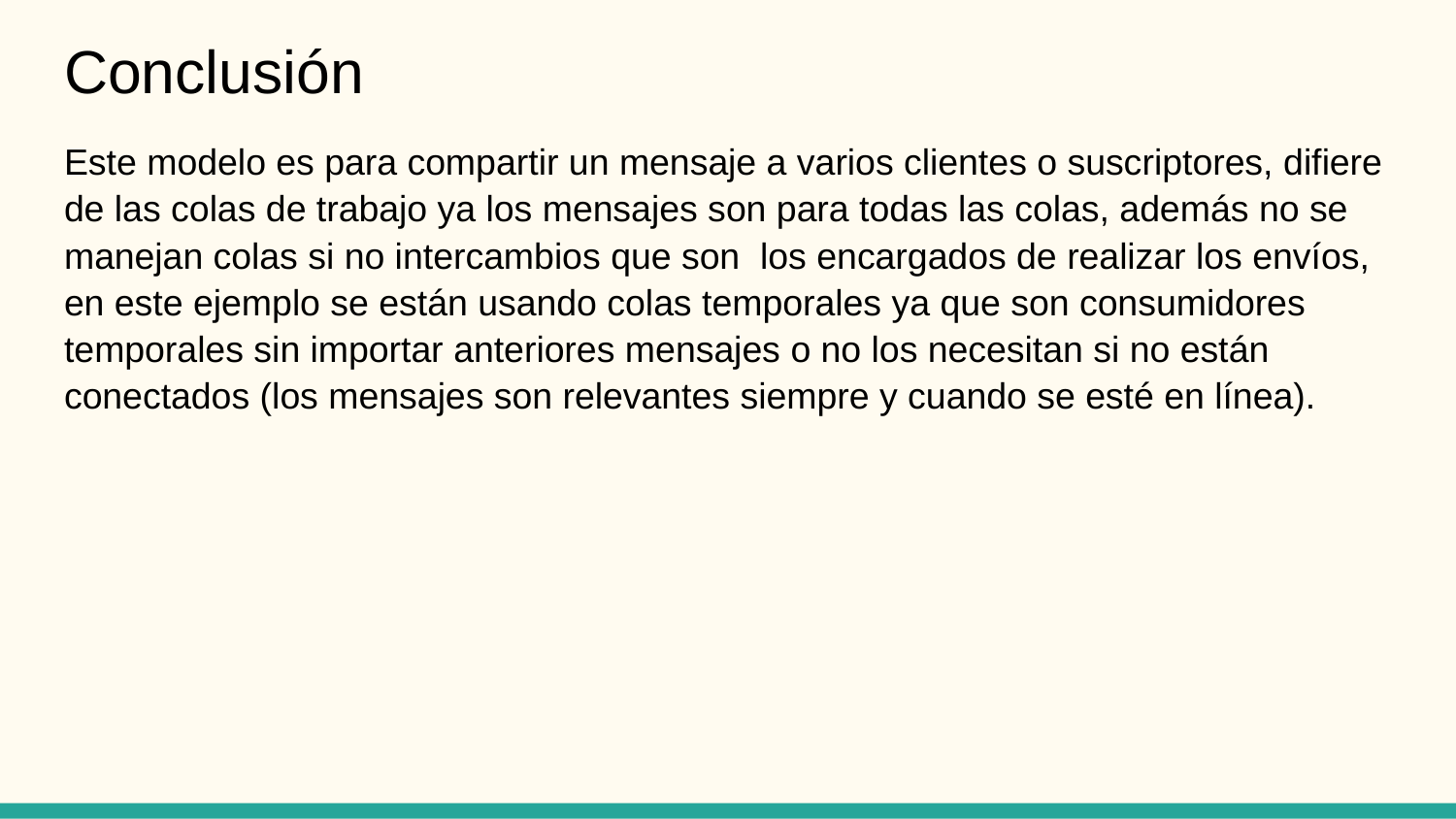

# Conclusión
Este modelo es para compartir un mensaje a varios clientes o suscriptores, difiere de las colas de trabajo ya los mensajes son para todas las colas, además no se manejan colas si no intercambios que son  los encargados de realizar los envíos, en este ejemplo se están usando colas temporales ya que son consumidores temporales sin importar anteriores mensajes o no los necesitan si no están conectados (los mensajes son relevantes siempre y cuando se esté en línea).